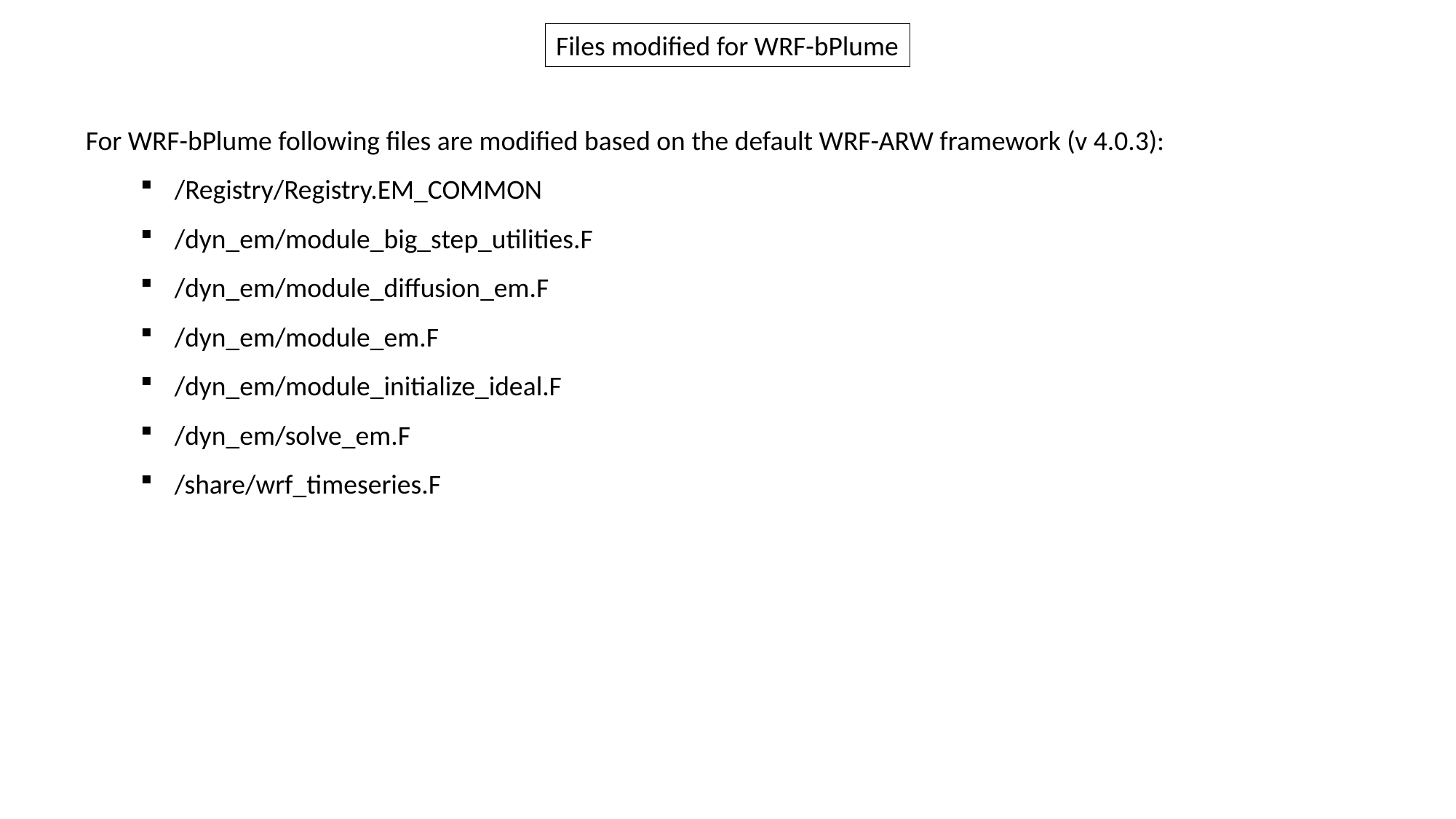

Files modified for WRF-bPlume
For WRF-bPlume following files are modified based on the default WRF-ARW framework (v 4.0.3):
/Registry/Registry.EM_COMMON
/dyn_em/module_big_step_utilities.F
/dyn_em/module_diffusion_em.F
/dyn_em/module_em.F
/dyn_em/module_initialize_ideal.F
/dyn_em/solve_em.F
/share/wrf_timeseries.F